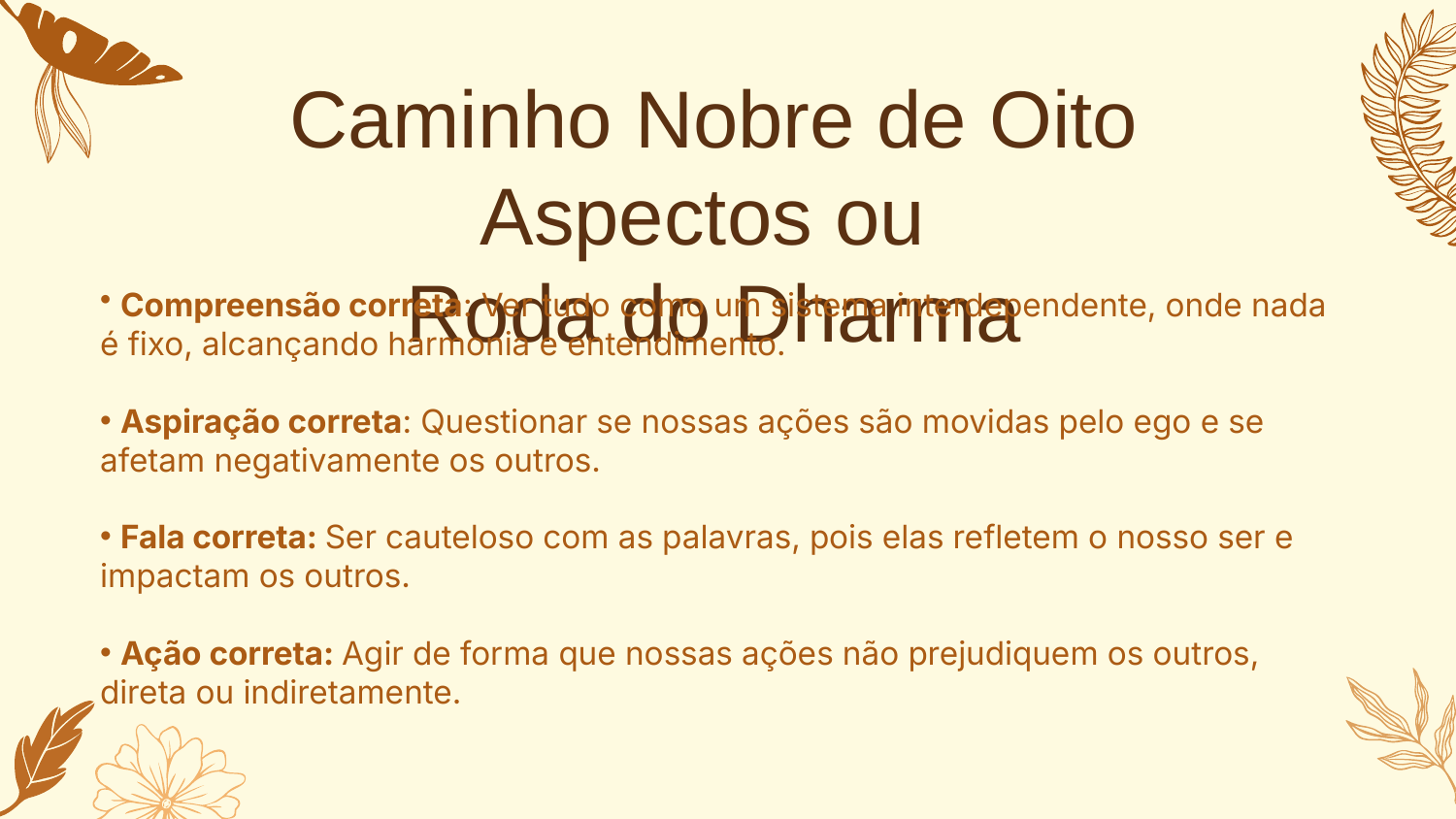

# Caminho Nobre de Oito Aspectos ou Roda do Dharma
 Compreensão correta: Ver tudo como um sistema interdependente, onde nada
é fixo, alcançando harmonia e entendimento.

 Aspiração correta: Questionar se nossas ações são movidas pelo ego e se
afetam negativamente os outros.

 Fala correta: Ser cauteloso com as palavras, pois elas refletem o nosso ser e
impactam os outros.

 Ação correta: Agir de forma que nossas ações não prejudiquem os outros,
direta ou indiretamente.